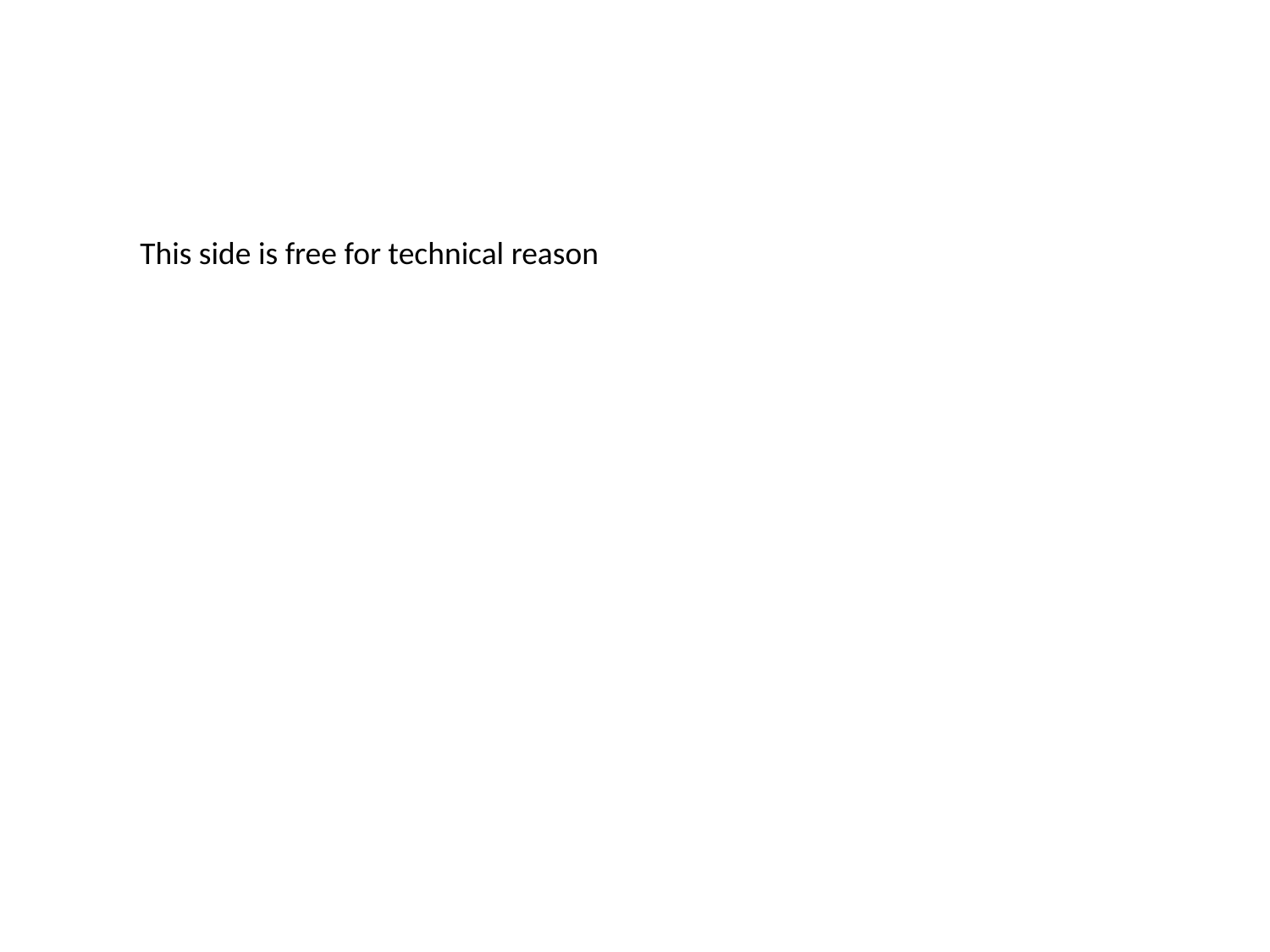

This side is free for technical reason